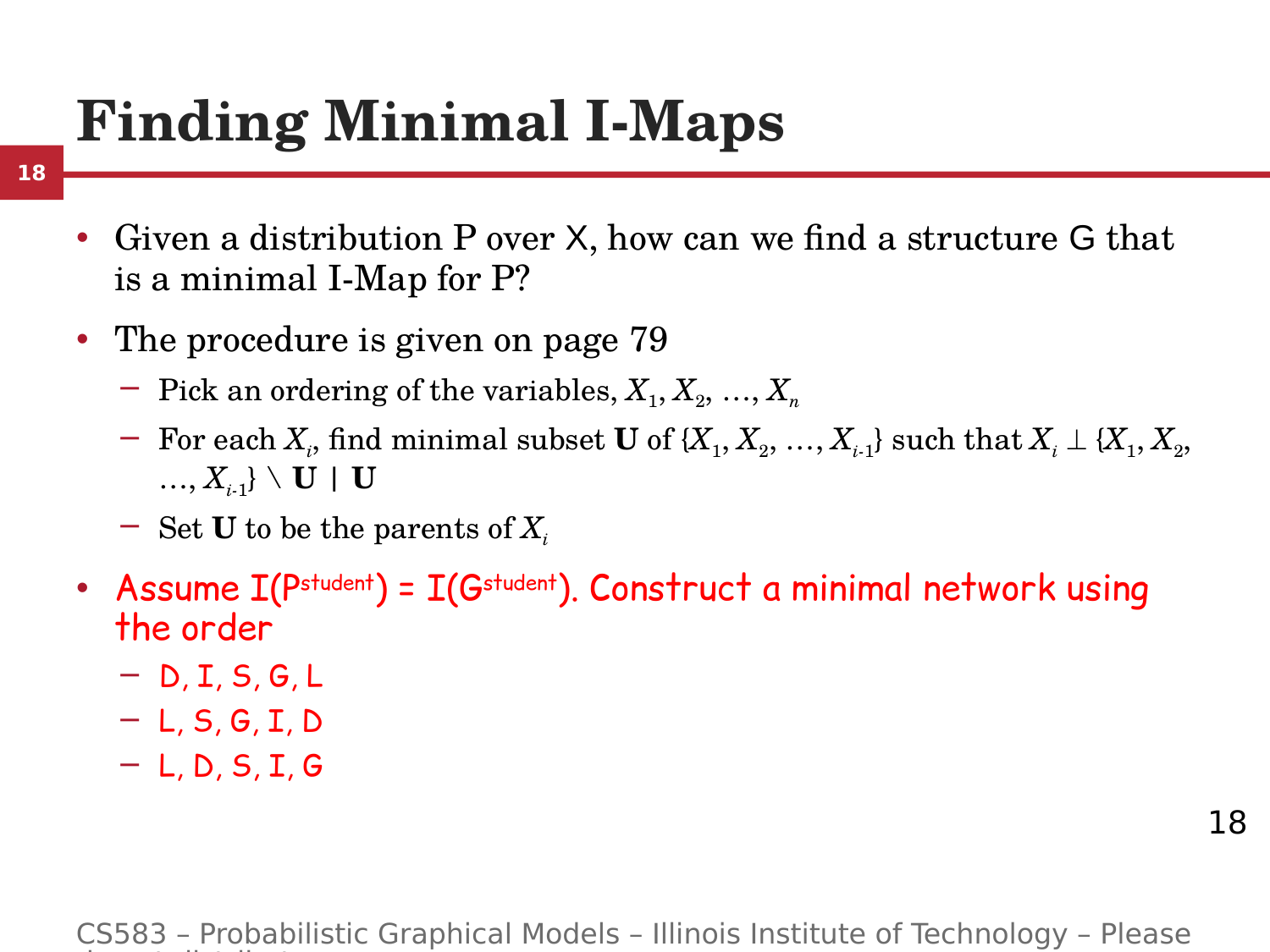

# Finding Minimal I-Maps
Given a distribution P over X, how can we find a structure G that is a minimal I-Map for P?
The procedure is given on page 79
Pick an ordering of the variables, X1, X2, …, Xn
For each Xi, find minimal subset U of {X1, X2, …, Xi-1} such that Xi ⊥ {X1, X2, …, Xi-1} \ U | U
Set U to be the parents of Xi
Assume I(Pstudent) = I(Gstudent). Construct a minimal network using the order
D, I, S, G, L
L, S, G, I, D
L, D, S, I, G
18
CS583 – Probabilistic Graphical Models – Illinois Institute of Technology – Please do not distribute.